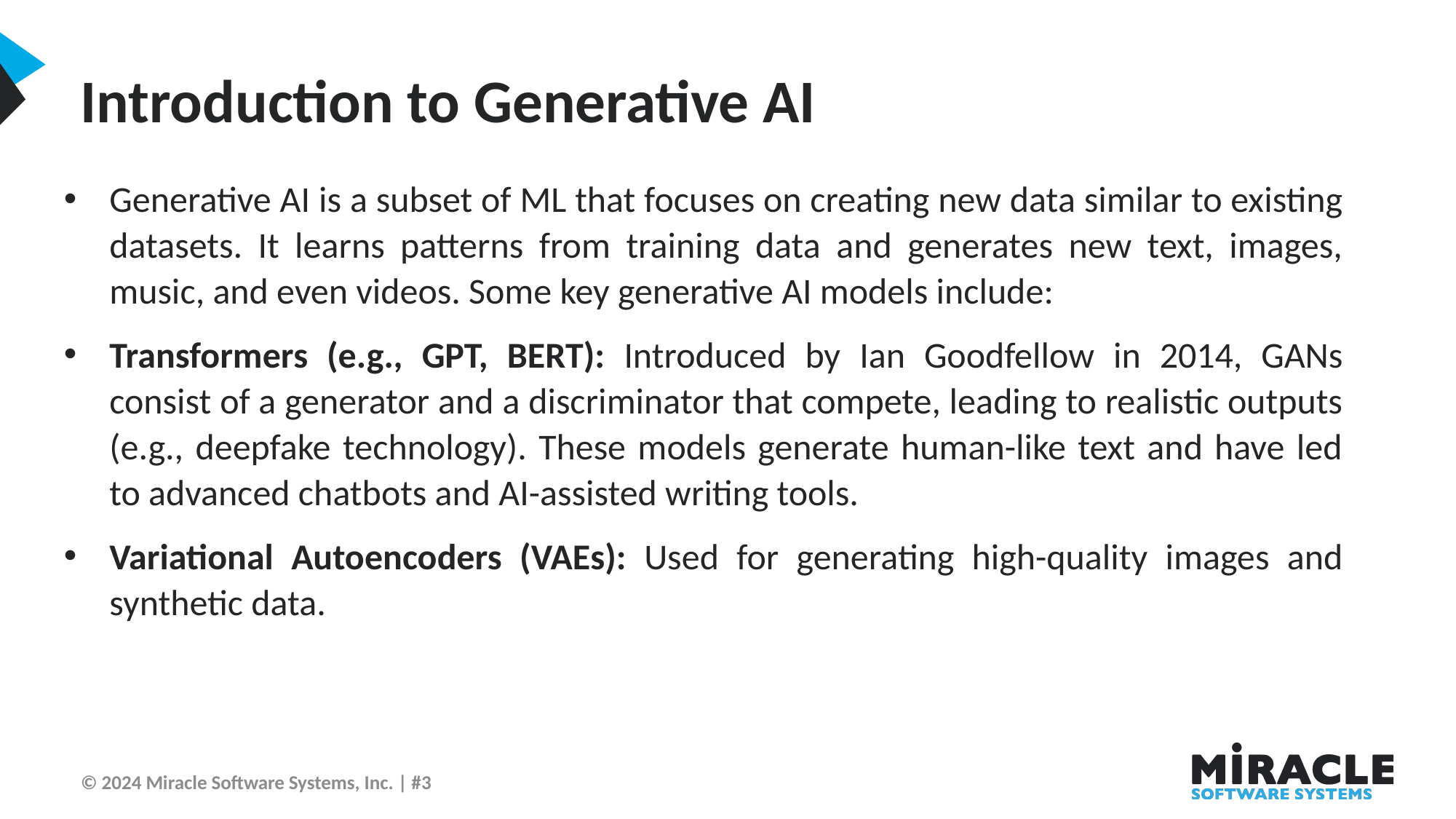

Introduction to Generative AI
Generative AI is a subset of ML that focuses on creating new data similar to existing datasets. It learns patterns from training data and generates new text, images, music, and even videos. Some key generative AI models include:
Transformers (e.g., GPT, BERT): Introduced by Ian Goodfellow in 2014, GANs consist of a generator and a discriminator that compete, leading to realistic outputs (e.g., deepfake technology). These models generate human-like text and have led to advanced chatbots and AI-assisted writing tools.
Variational Autoencoders (VAEs): Used for generating high-quality images and synthetic data.